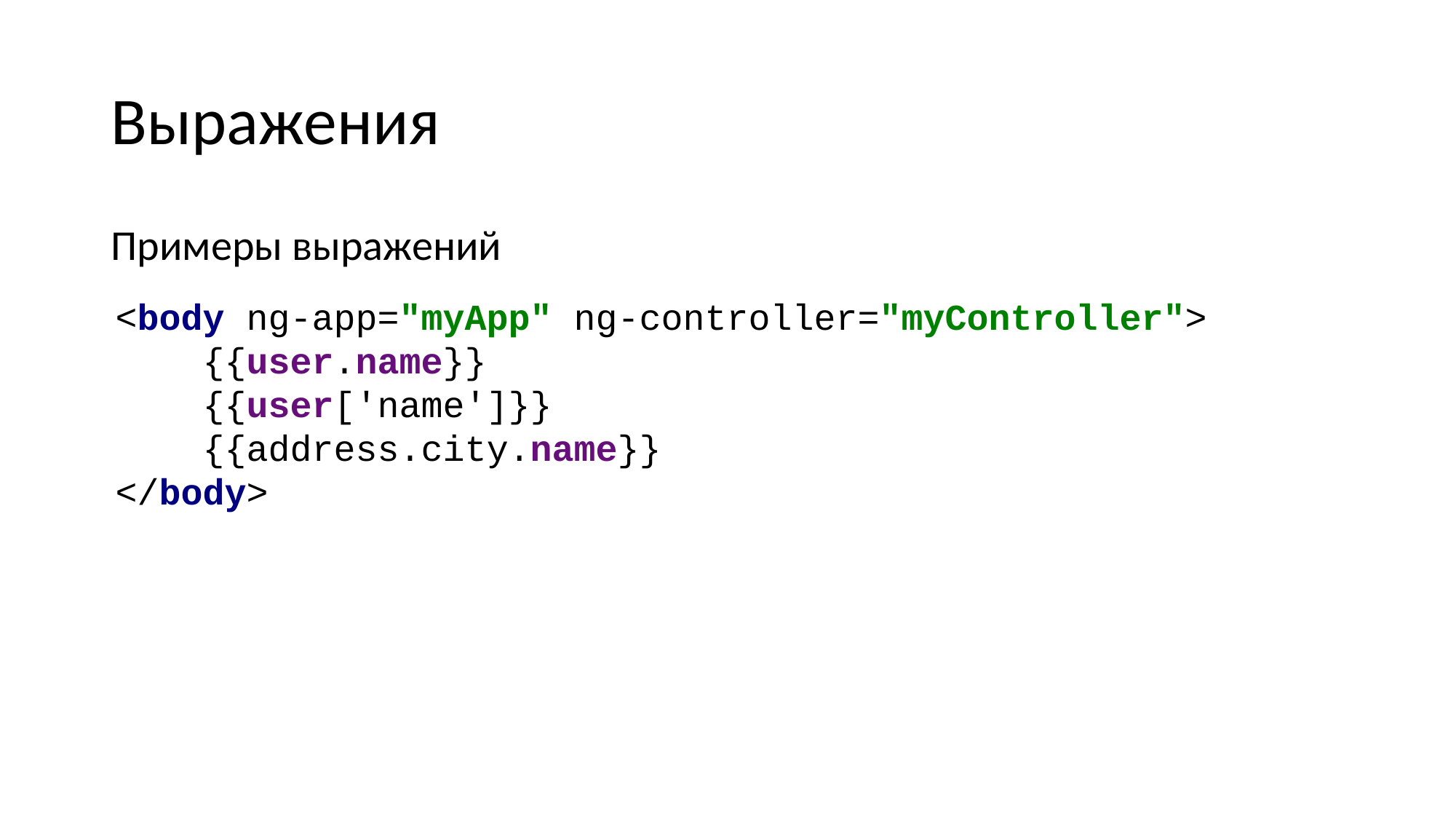

# Выражения
Примеры выражений
<body ng-app="myApp" ng-controller="myController">
    {{user.name}}
    {{user['name']}}
    {{address.city.name}}
</body>